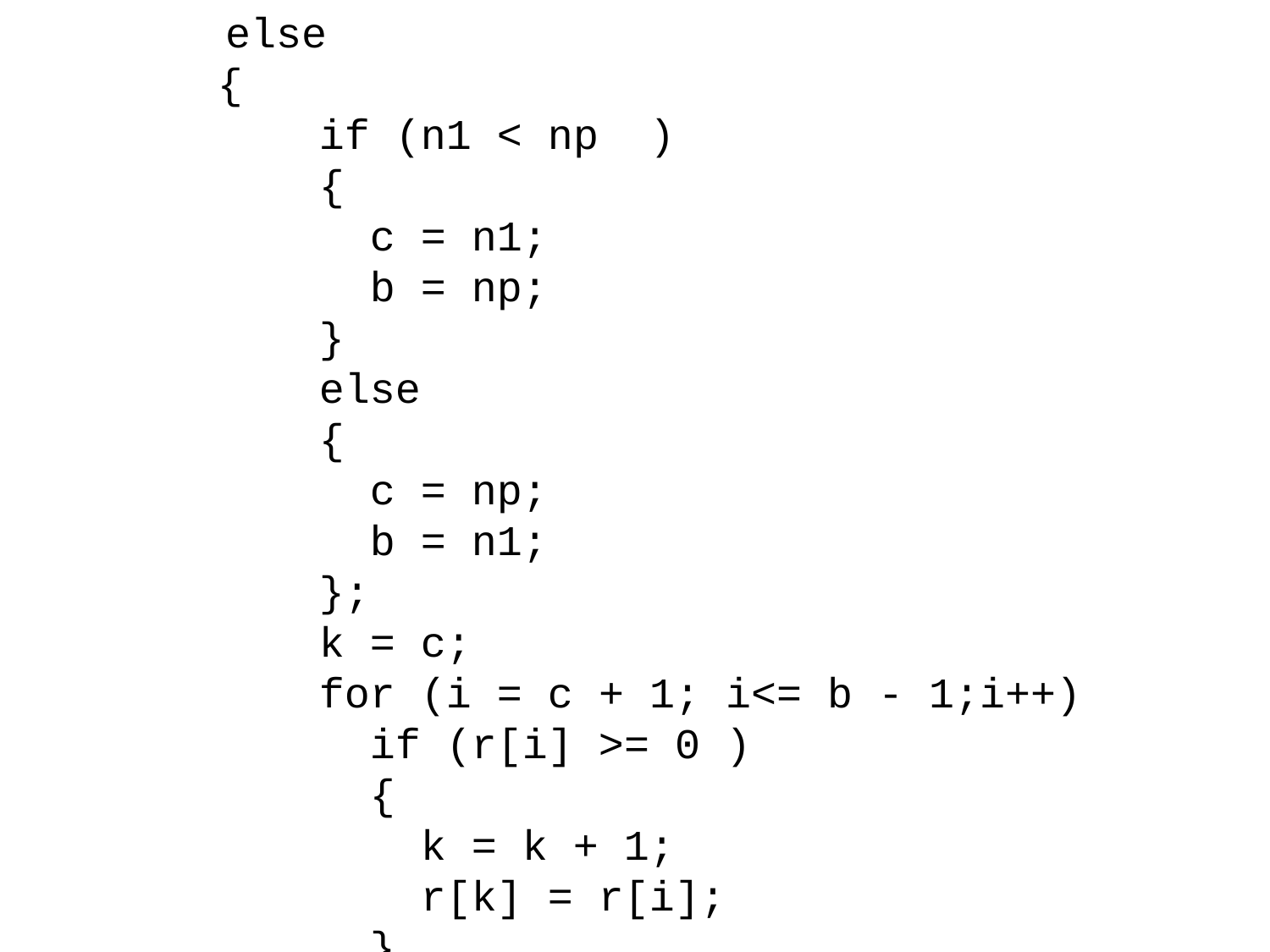

else
{
    if (n1 < np  )
    {
      c = n1;
      b = np;
    }
    else
    {
      c = np;
      b = n1;
    };
    k = c;
    for (i = c + 1; i<= b - 1;i++)
      if (r[i] >= 0 )
      {
        k = k + 1;
        r[k] = r[i];
      }